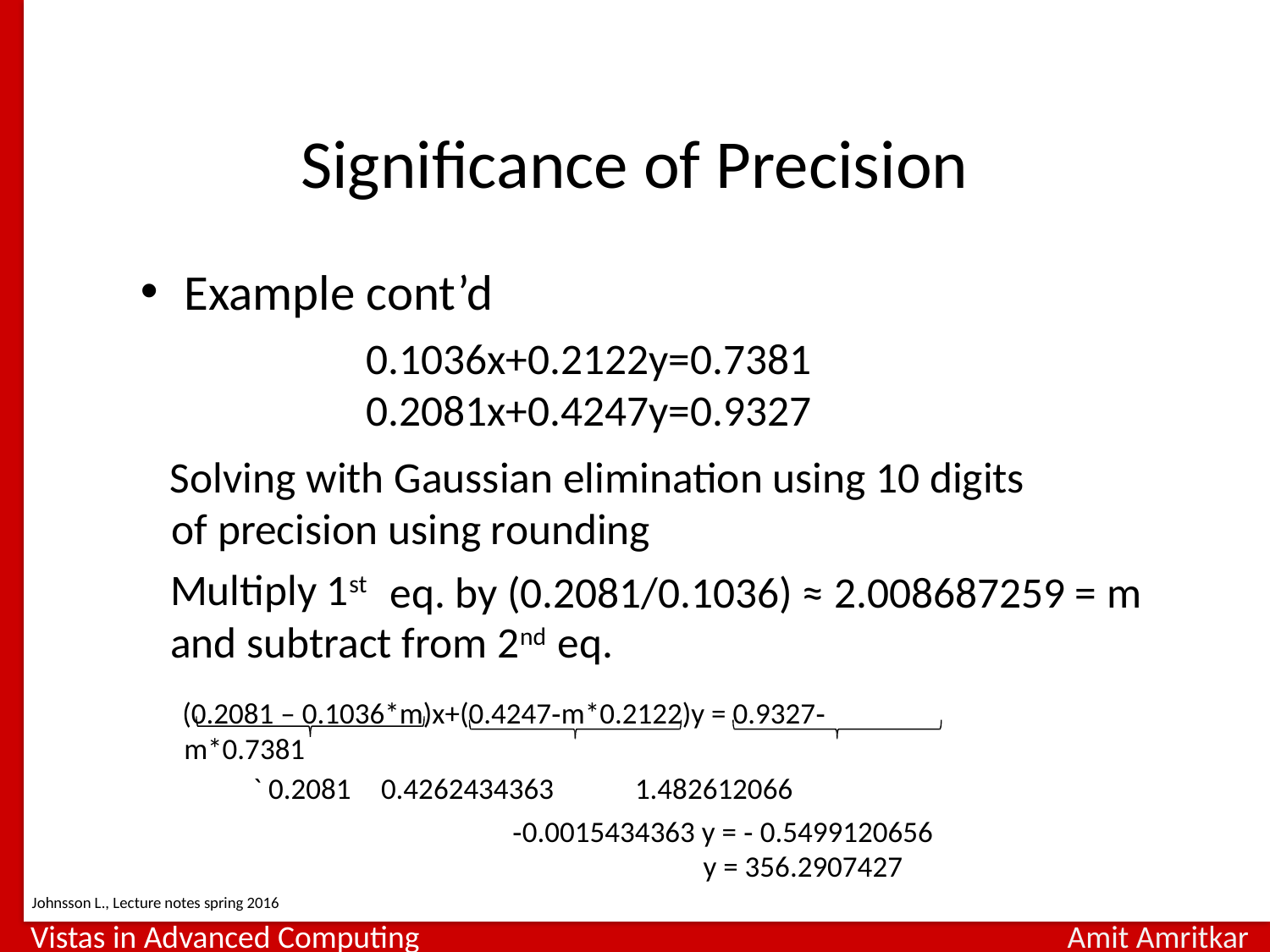

Lennart Johnsson 2016-01-19
COSC4364
Significance of Precision
Example cont’d
0.1036x+0.2122y=0.7381
0.2081x+0.4247y=0.9327
Solving with Gaussian elimination using 10 digits of precision using rounding
Multiply 1st
eq. by (0.2081/0.1036) ≈ 2.008687259 = m
and subtract from 2nd  eq.
(0.2081 – 0.1036*m)x+(0.4247‐m*0.2122)y = 0.9327‐m*0.7381
` 0.2081	0.4262434363	1.482612066
‐0.0015434363 y = ‐ 0.5499120656
y = 356.2907427

Johnsson L., Lecture notes spring 2016